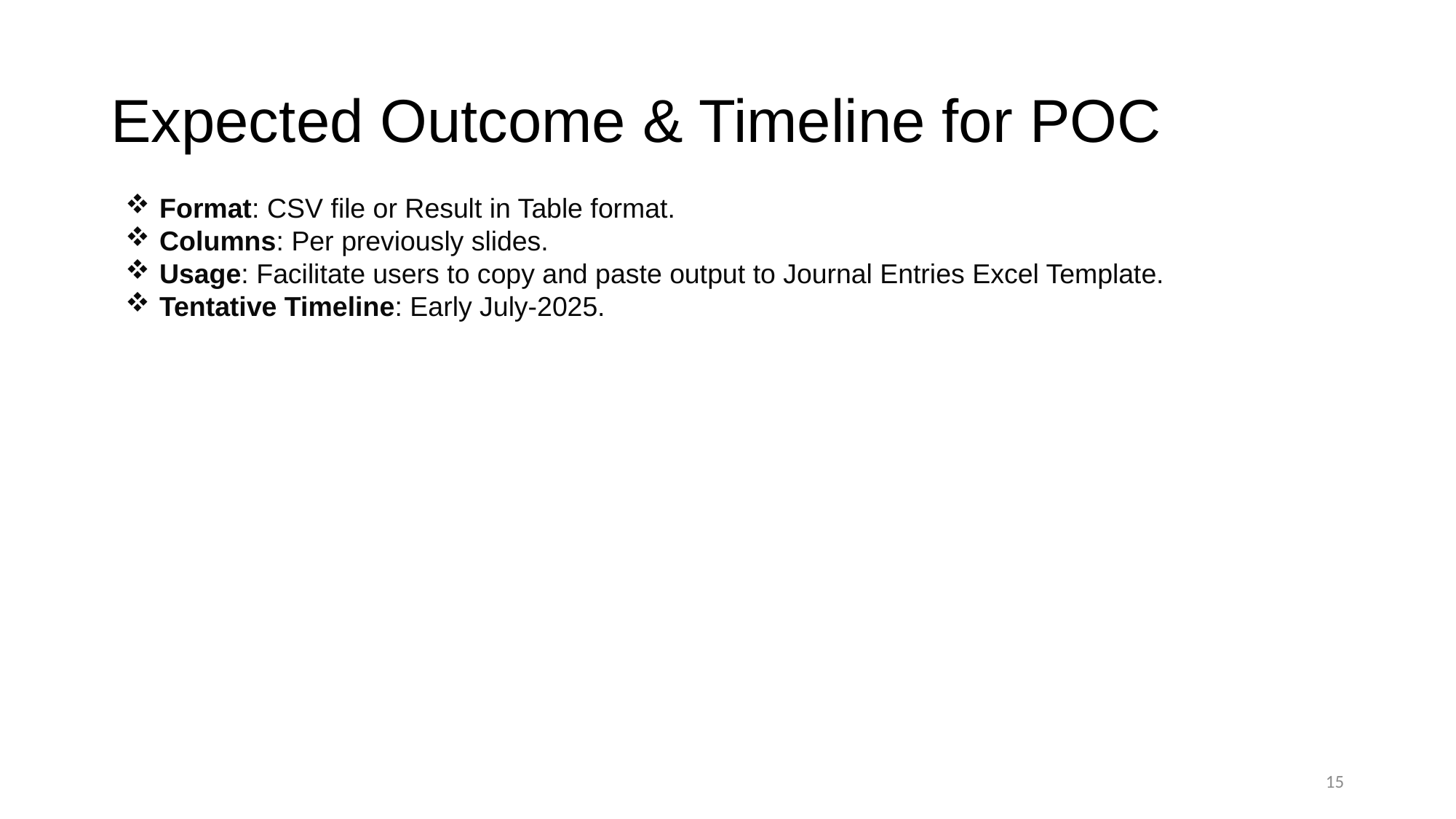

# Expected Outcome & Timeline for POC
Format: CSV file or Result in Table format.
Columns: Per previously slides.
Usage: Facilitate users to copy and paste output to Journal Entries Excel Template.
Tentative Timeline: Early July-2025.
15